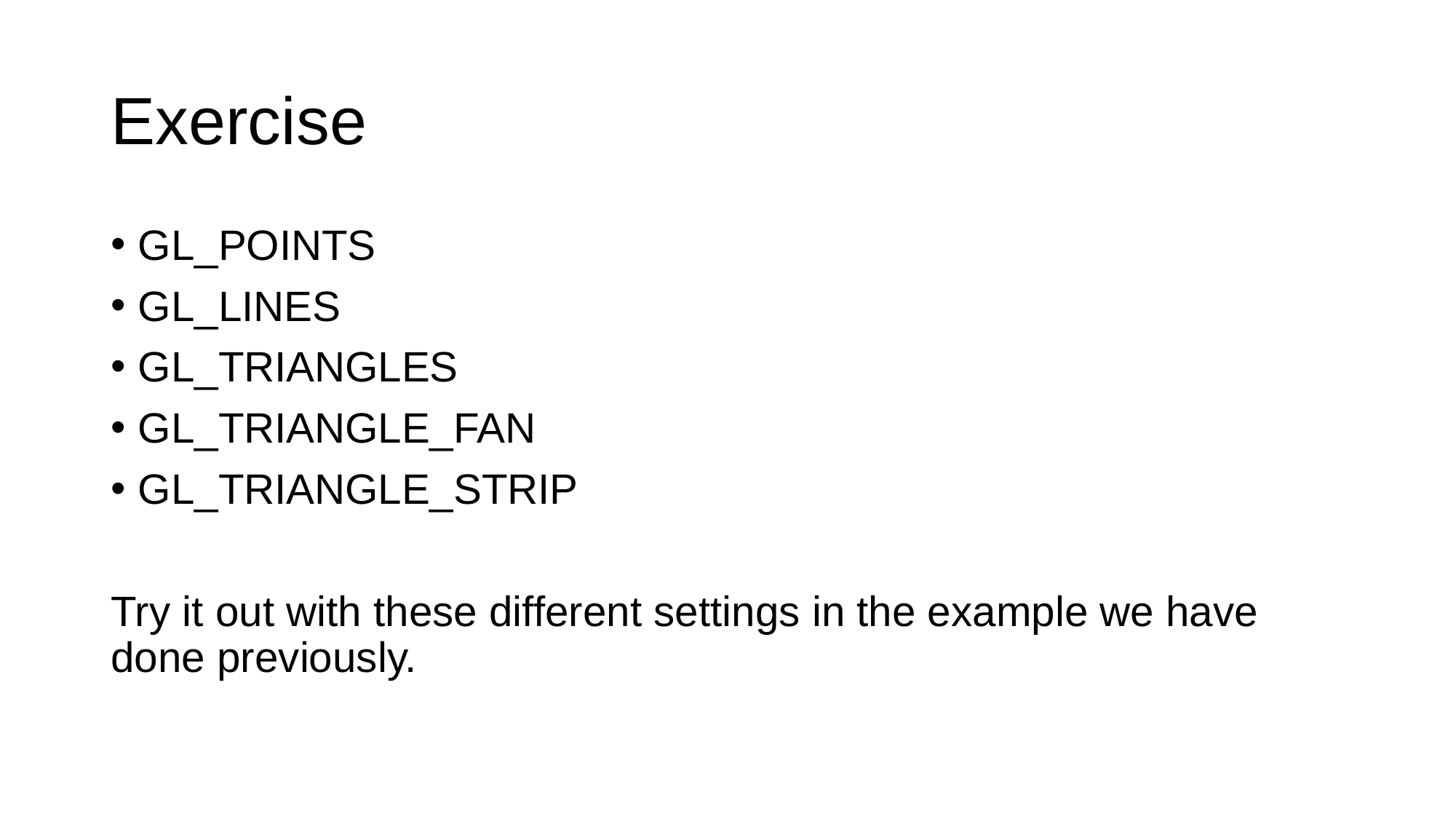

# Exercise
GL_POINTS
GL_LINES
GL_TRIANGLES
GL_TRIANGLE_FAN
GL_TRIANGLE_STRIP

Try it out with these different settings in the example we have done previously.